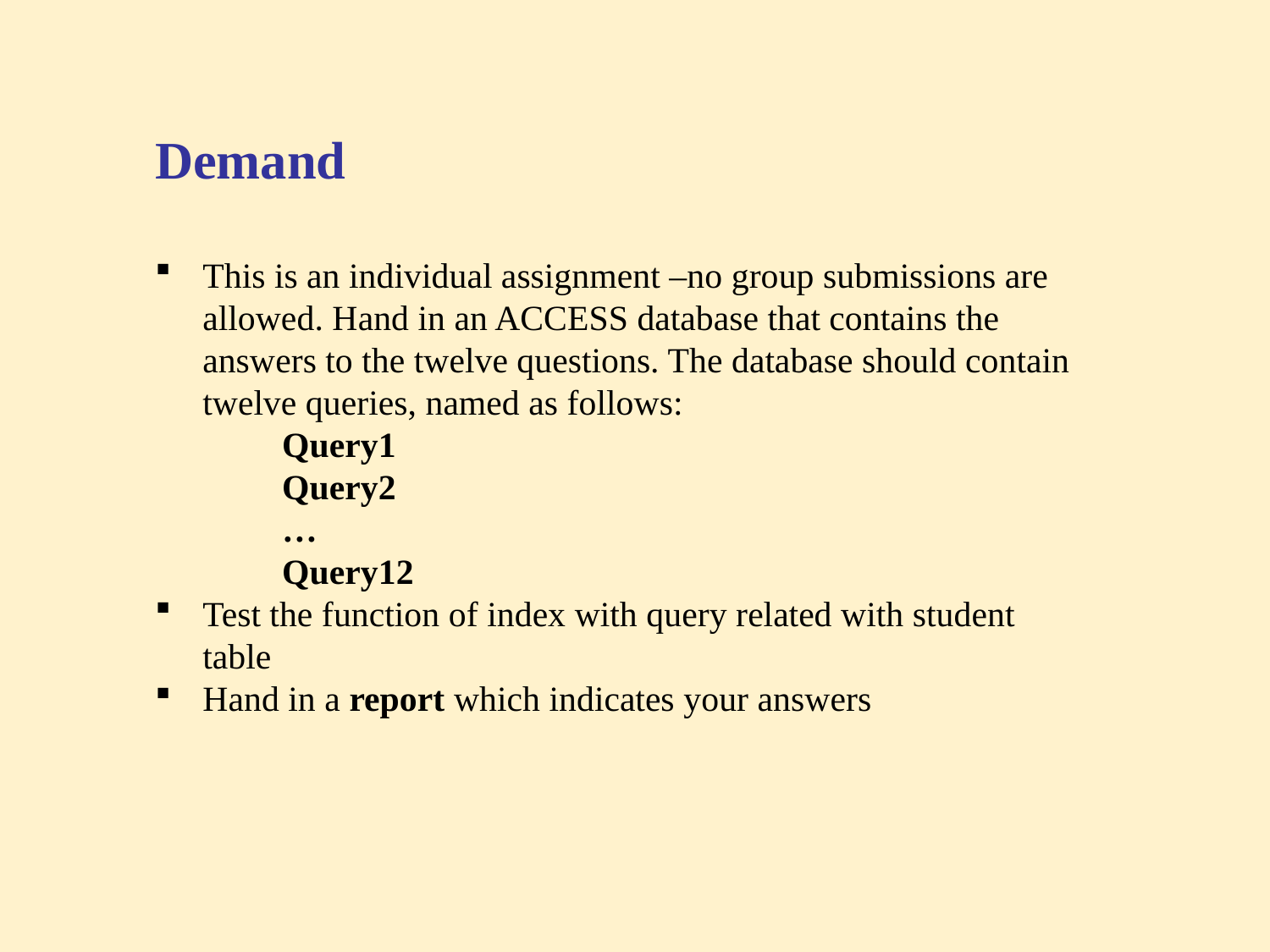

Demand

This is an individual assignment –no group submissions are allowed. Hand in an ACCESS database that contains the answers to the twelve questions. The database should contain twelve queries, named as follows:
	Query1
	Query2
	…
	Query12
Test the function of index with query related with student table
Hand in a report which indicates your answers